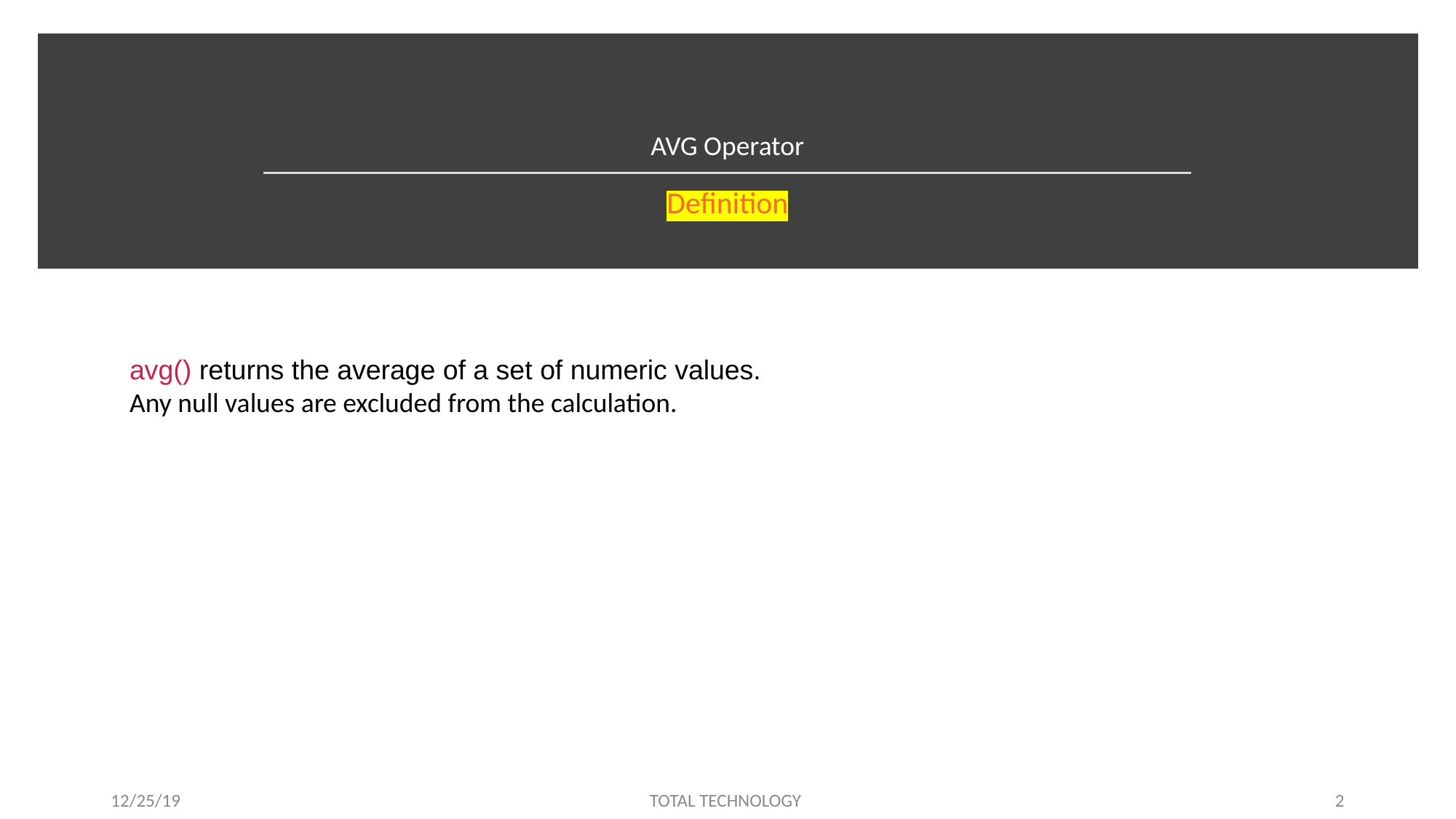

# AVG Operator
Definition
avg() returns the average of a set of numeric values.
Any null values are excluded from the calculation.

12/25/19
TOTAL TECHNOLOGY
2